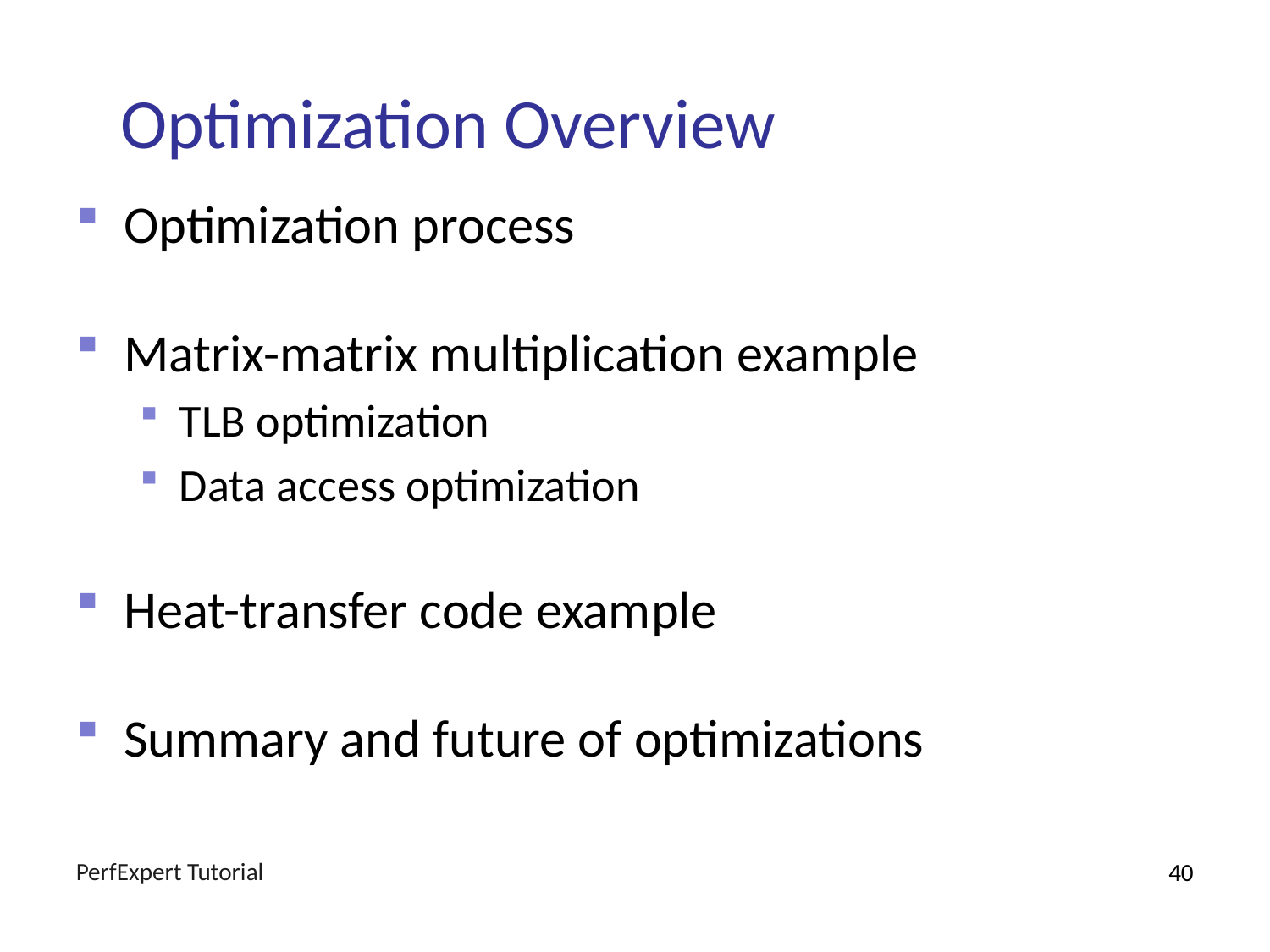

# Optimization Overview
Optimization process

Matrix-matrix multiplication example
TLB optimization
Data access optimization

Heat-transfer code example

Summary and future of optimizations
PerfExpert Tutorial
40